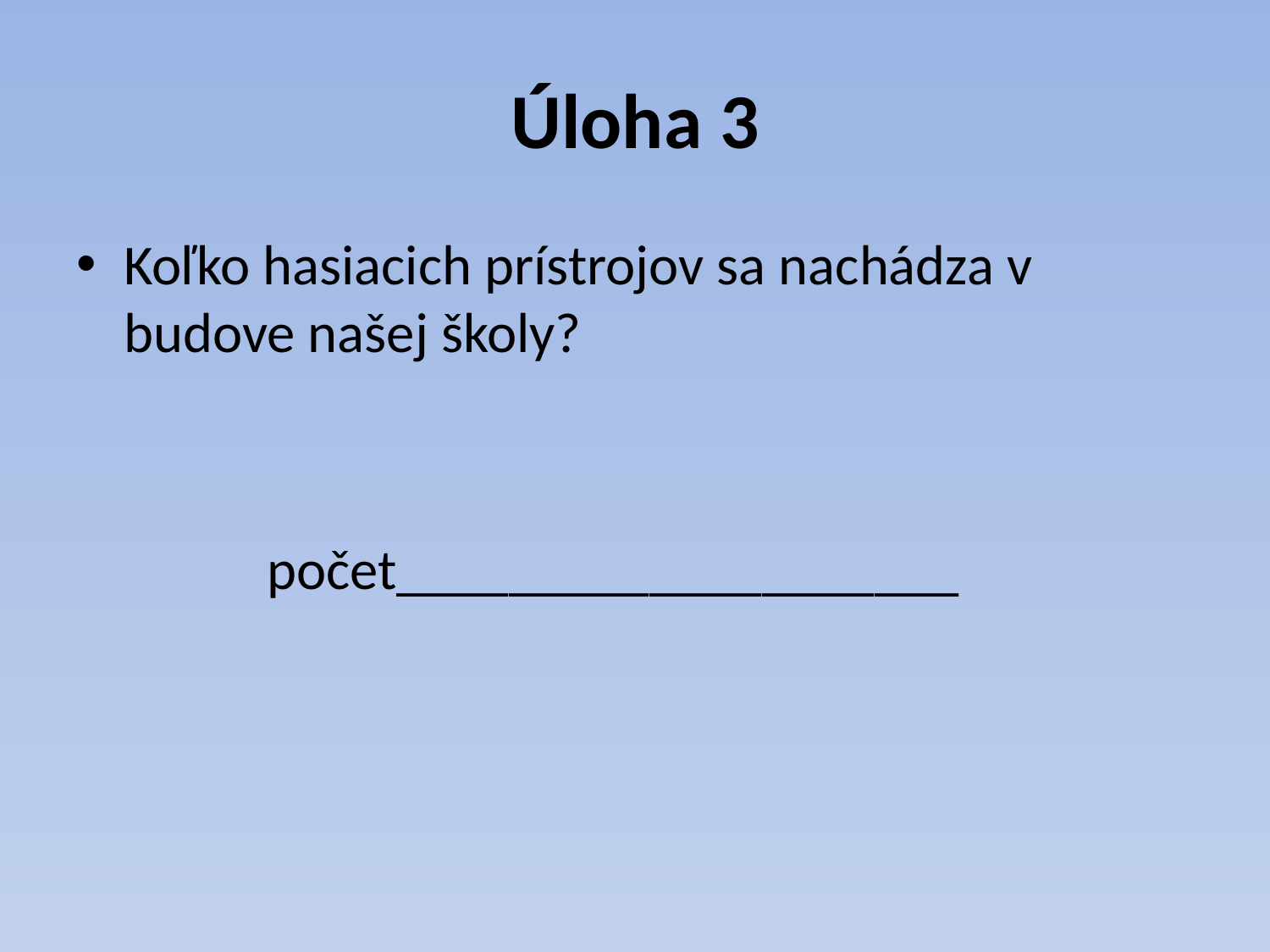

# Úloha 3
Koľko hasiacich prístrojov sa nachádza v budove našej školy?

               počet____________________